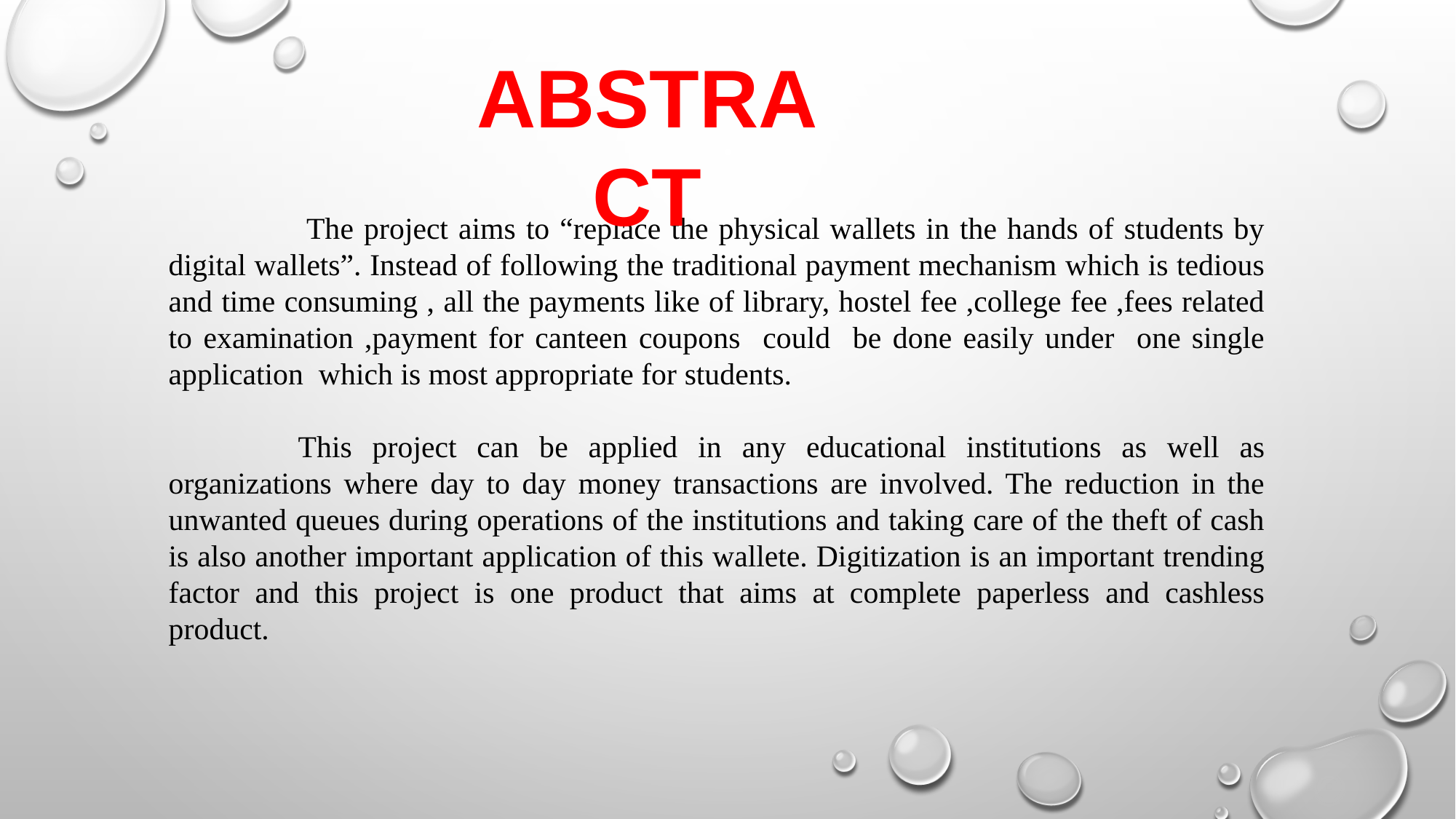

ABSTRACT
   	  The project aims to “replace the physical wallets in the hands of students by digital wallets”. Instead of following the traditional payment mechanism which is tedious and time consuming , all the payments like of library, hostel fee ,college fee ,fees related to examination ,payment for canteen coupons  could  be done easily under  one single application  which is most appropriate for students.

	 This project can be applied in any educational institutions as well as organizations where day to day money transactions are involved. The reduction in the unwanted queues during operations of the institutions and taking care of the theft of cash is also another important application of this wallete. Digitization is an important trending factor and this project is one product that aims at complete paperless and cashless product.